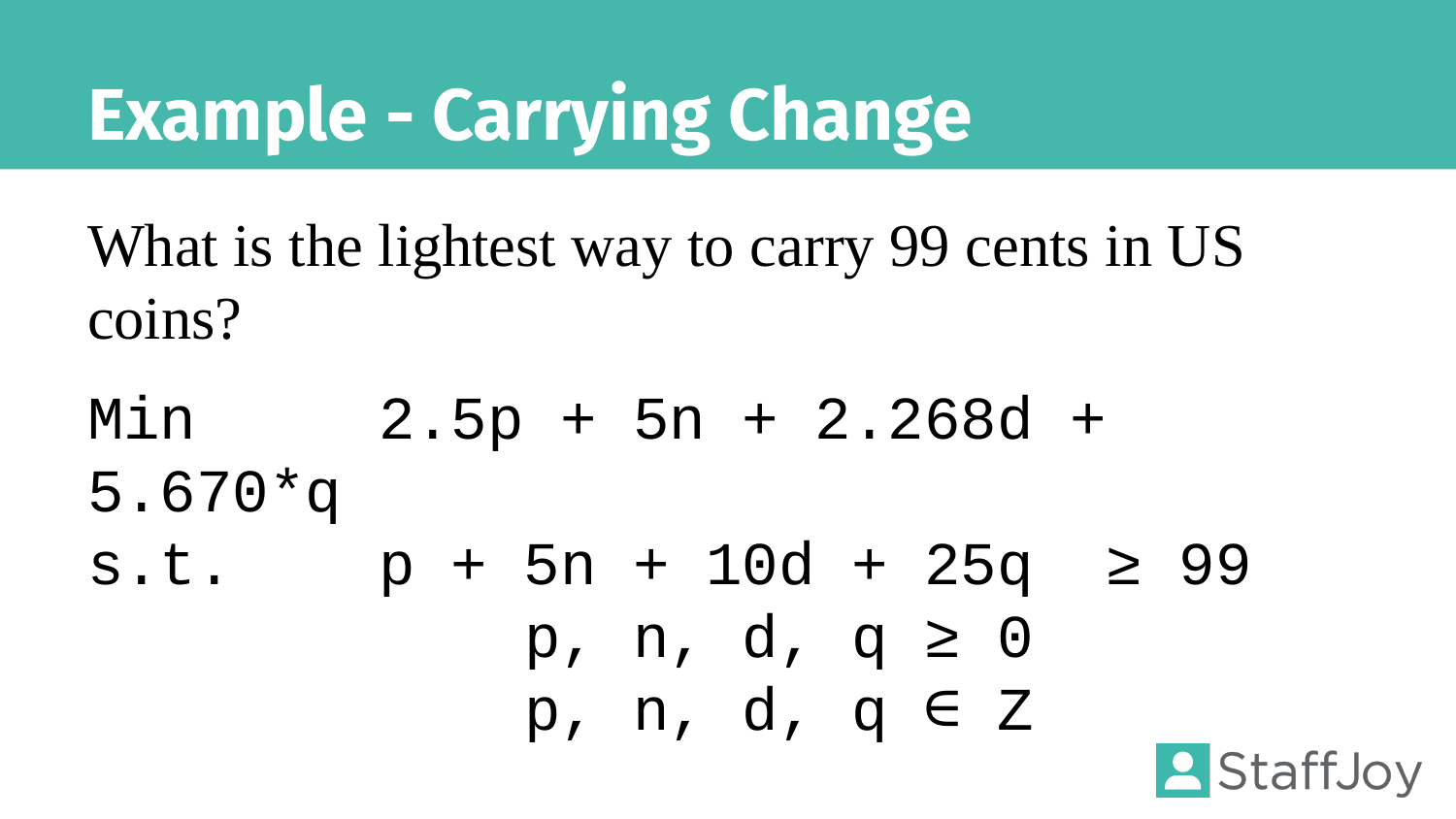

# Example - Carrying Change
What is the lightest way to carry 99 cents in US coins?
Min 	2.5p + 5n + 2.268d + 5.670*q
s.t. 	p + 5n + 10d + 25q  ≥ 99
			p, n, d, q ≥ 0
			p, n, d, q ∈ Z